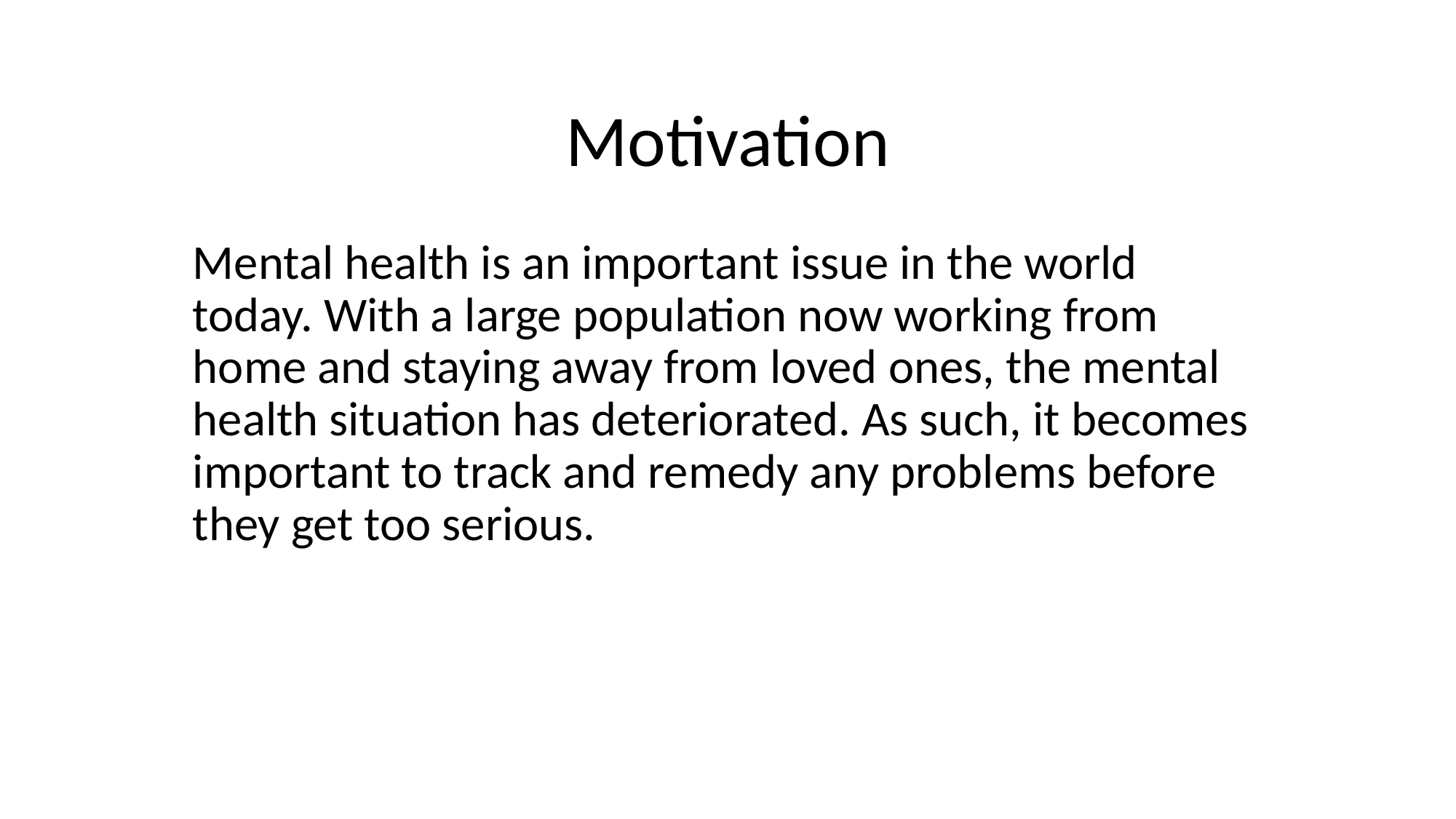

# Motivation
Mental health is an important issue in the world today. With a large population now working from home and staying away from loved ones, the mental health situation has deteriorated. As such, it becomes important to track and remedy any problems before they get too serious.